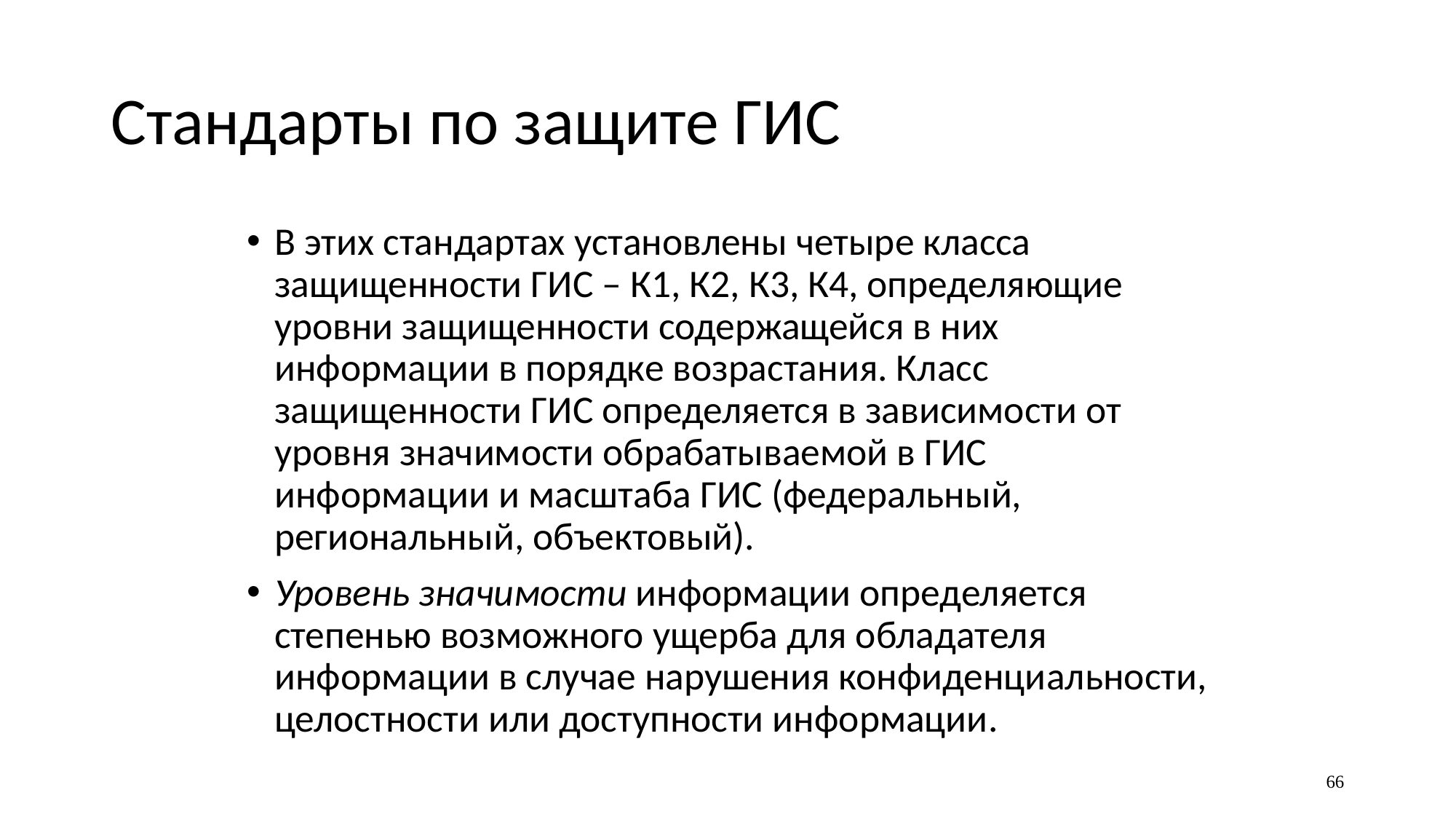

# Стандарты по защите ГИС
В этих стандартах установлены четыре класса защищенности ГИС – К1, К2, К3, К4, определяющие уровни защищенности содержащейся в них информации в порядке возрастания. Класс защищенности ГИС определяется в зависимости от уровня значимости обрабатываемой в ГИС информации и масштаба ГИС (федеральный, региональный, объектовый).
Уровень значимости информации определяется степенью возможного ущерба для обладателя информации в случае нарушения конфиденциальности, целостности или доступности информации.
66